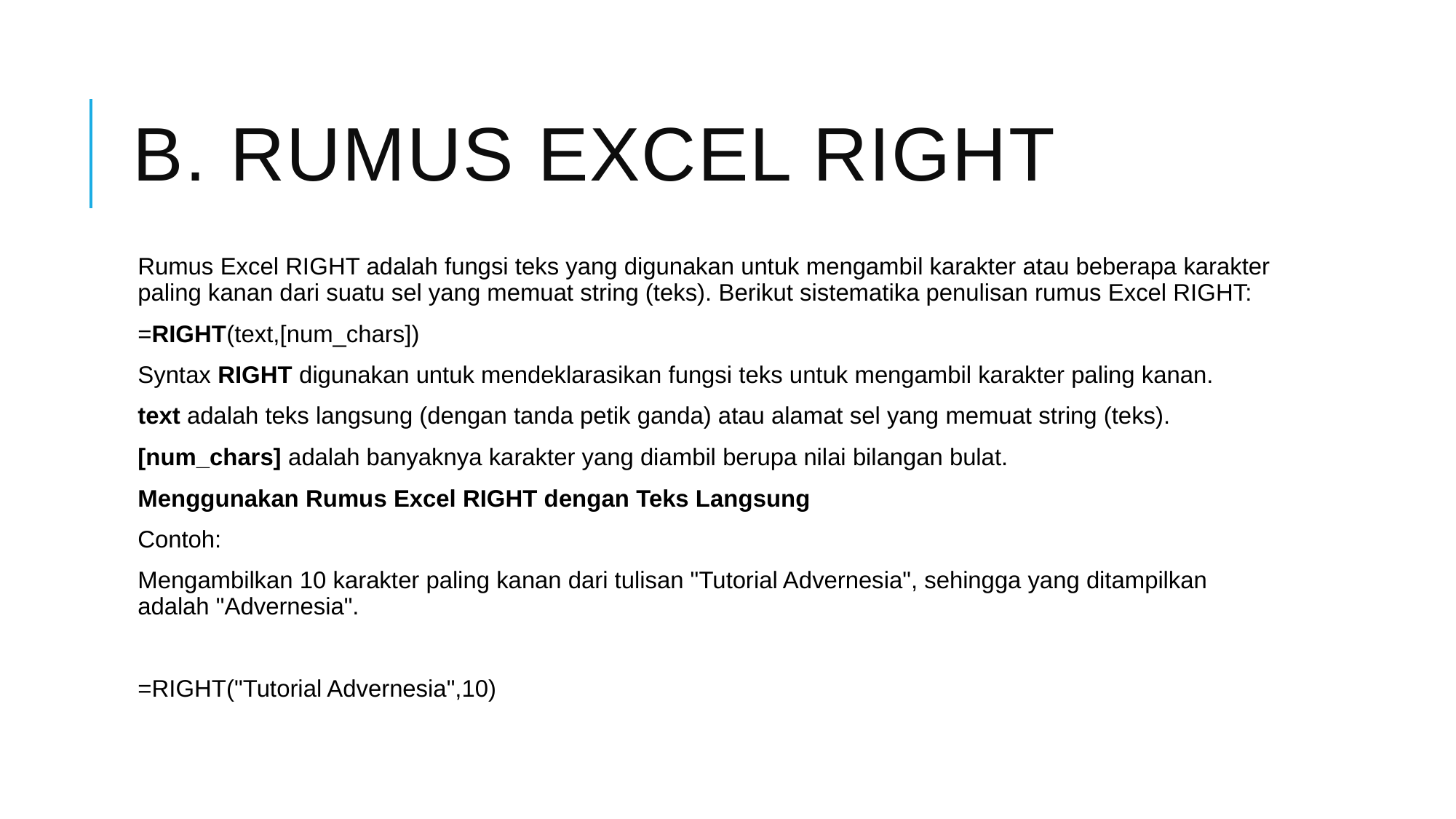

# B. Rumus Excel RIGHT
Rumus Excel RIGHT adalah fungsi teks yang digunakan untuk mengambil karakter atau beberapa karakter paling kanan dari suatu sel yang memuat string (teks). Berikut sistematika penulisan rumus Excel RIGHT:
=RIGHT(text,[num_chars])
Syntax RIGHT digunakan untuk mendeklarasikan fungsi teks untuk mengambil karakter paling kanan.
text adalah teks langsung (dengan tanda petik ganda) atau alamat sel yang memuat string (teks).
[num_chars] adalah banyaknya karakter yang diambil berupa nilai bilangan bulat.
Menggunakan Rumus Excel RIGHT dengan Teks Langsung
Contoh:
Mengambilkan 10 karakter paling kanan dari tulisan "Tutorial Advernesia", sehingga yang ditampilkan adalah "Advernesia".

=RIGHT("Tutorial Advernesia",10)